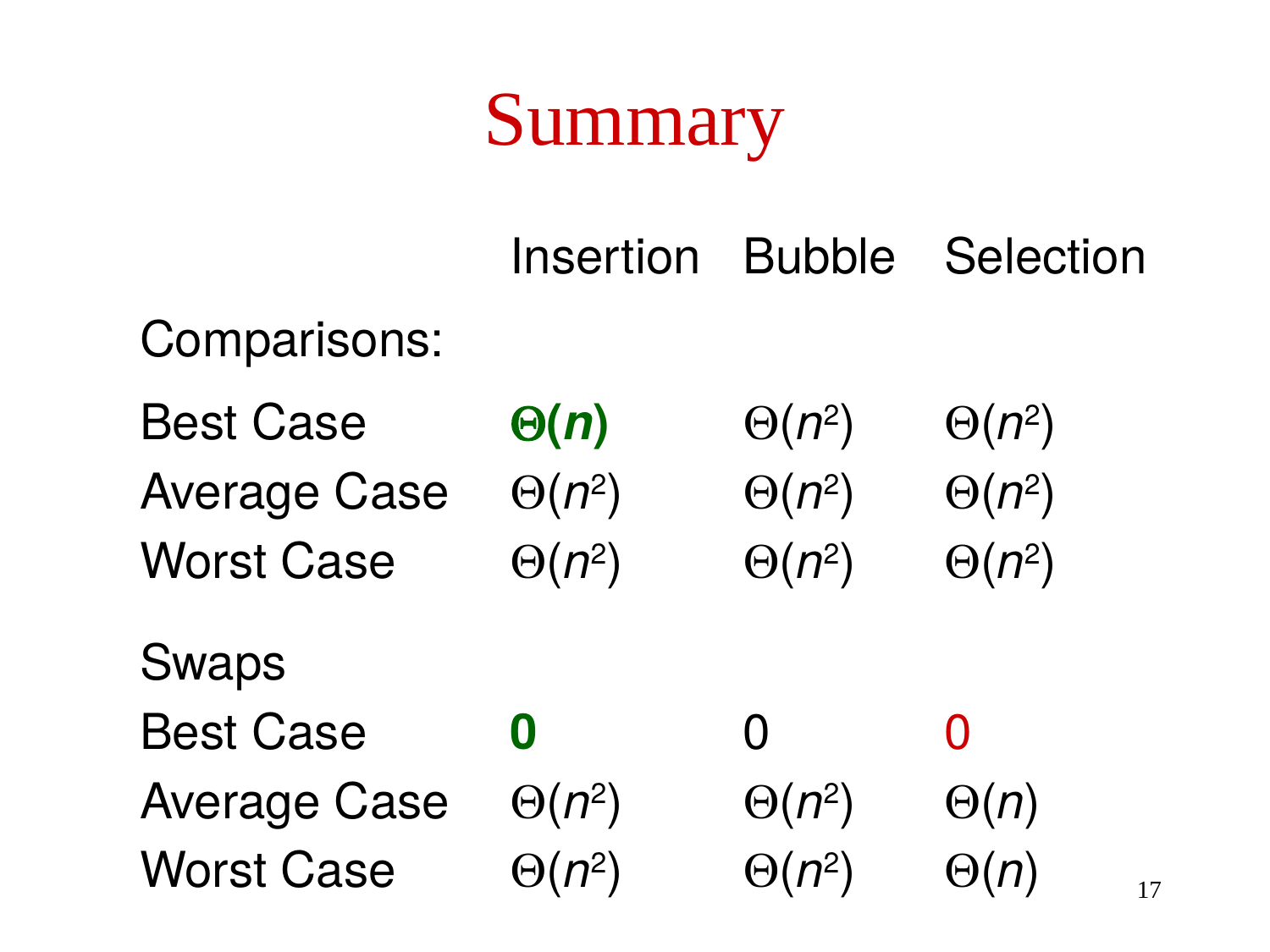

# Summary
|  | Insertion | Bubble | Selection |
| --- | --- | --- | --- |
| Comparisons: |  |  |  |
| Best Case | Θ(n) | Θ(n2) | Θ(n2) |
| Average Case | Θ(n2) | Θ(n2) | Θ(n2) |
| Worst Case | Θ(n2) | Θ(n2) | Θ(n2) |
| Swaps |  |  |  |
| Best Case | 0 | 0 | 0 |
| Average Case | Θ(n2) | Θ(n2) | Θ(n) |
| Worst Case | Θ(n2) | Θ(n2) | Θ(n) |
17